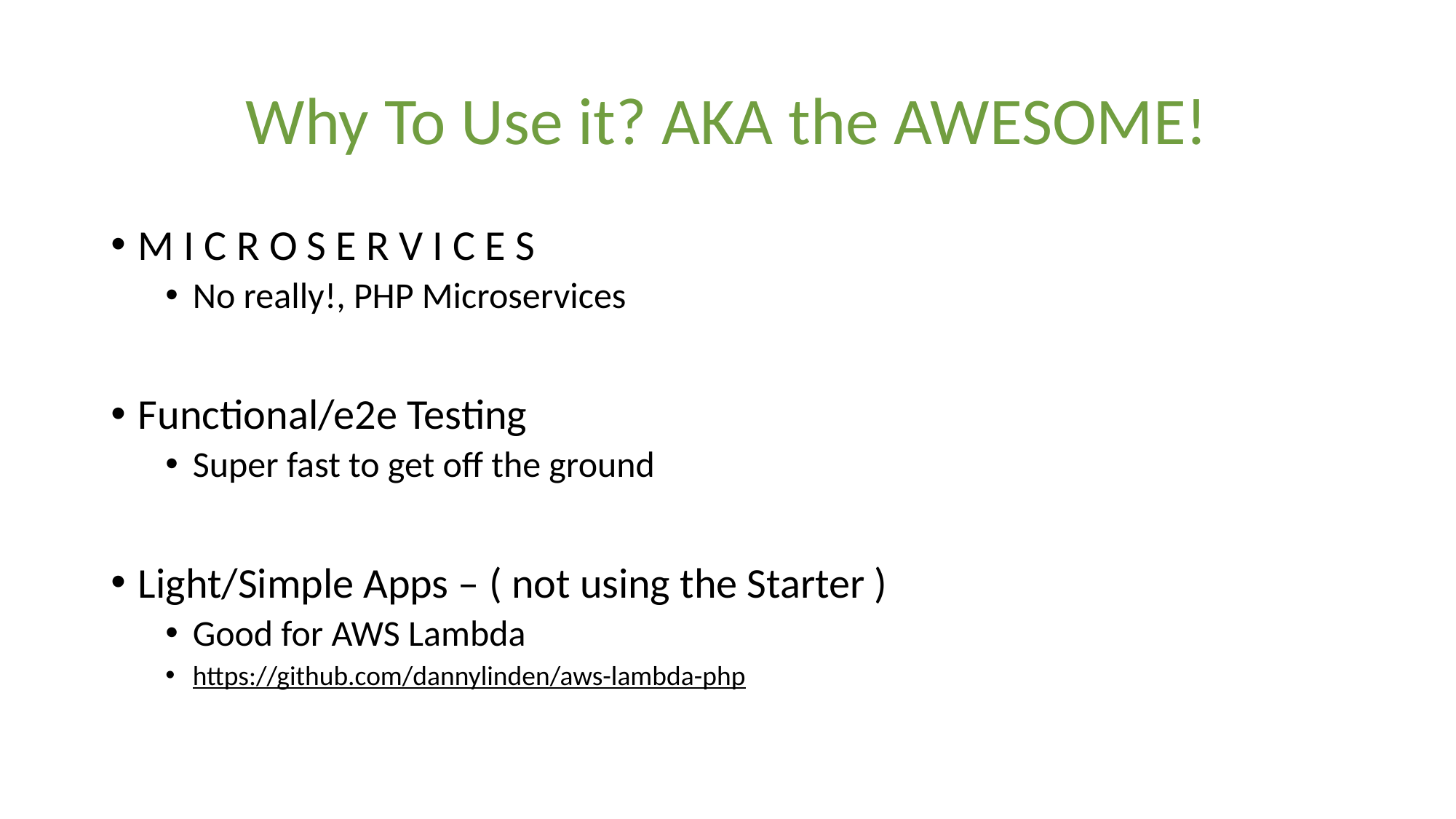

# Why To Use it? AKA the AWESOME!
M I C R O S E R V I C E S
No really!, PHP Microservices

Functional/e2e Testing
Super fast to get off the ground

Light/Simple Apps – ( not using the Starter )
Good for AWS Lambda
https://github.com/dannylinden/aws-lambda-php